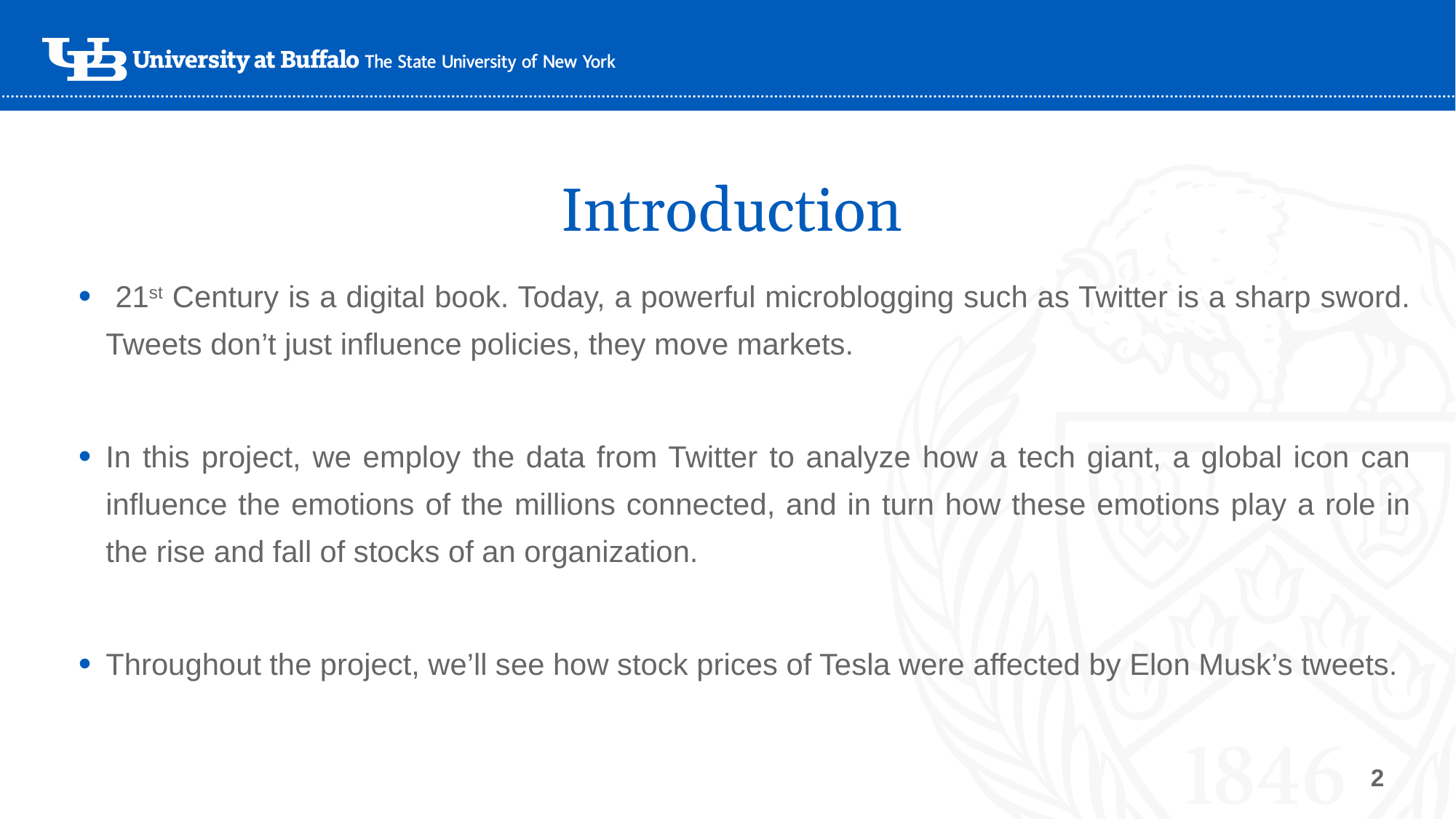

# Introduction
 21st Century is a digital book. Today, a powerful microblogging such as Twitter is a sharp sword. Tweets don’t just influence policies, they move markets.

In this project, we employ the data from Twitter to analyze how a tech giant, a global icon can influence the emotions of the millions connected, and in turn how these emotions play a role in the rise and fall of stocks of an organization.

Throughout the project, we’ll see how stock prices of Tesla were affected by Elon Musk’s tweets.
2